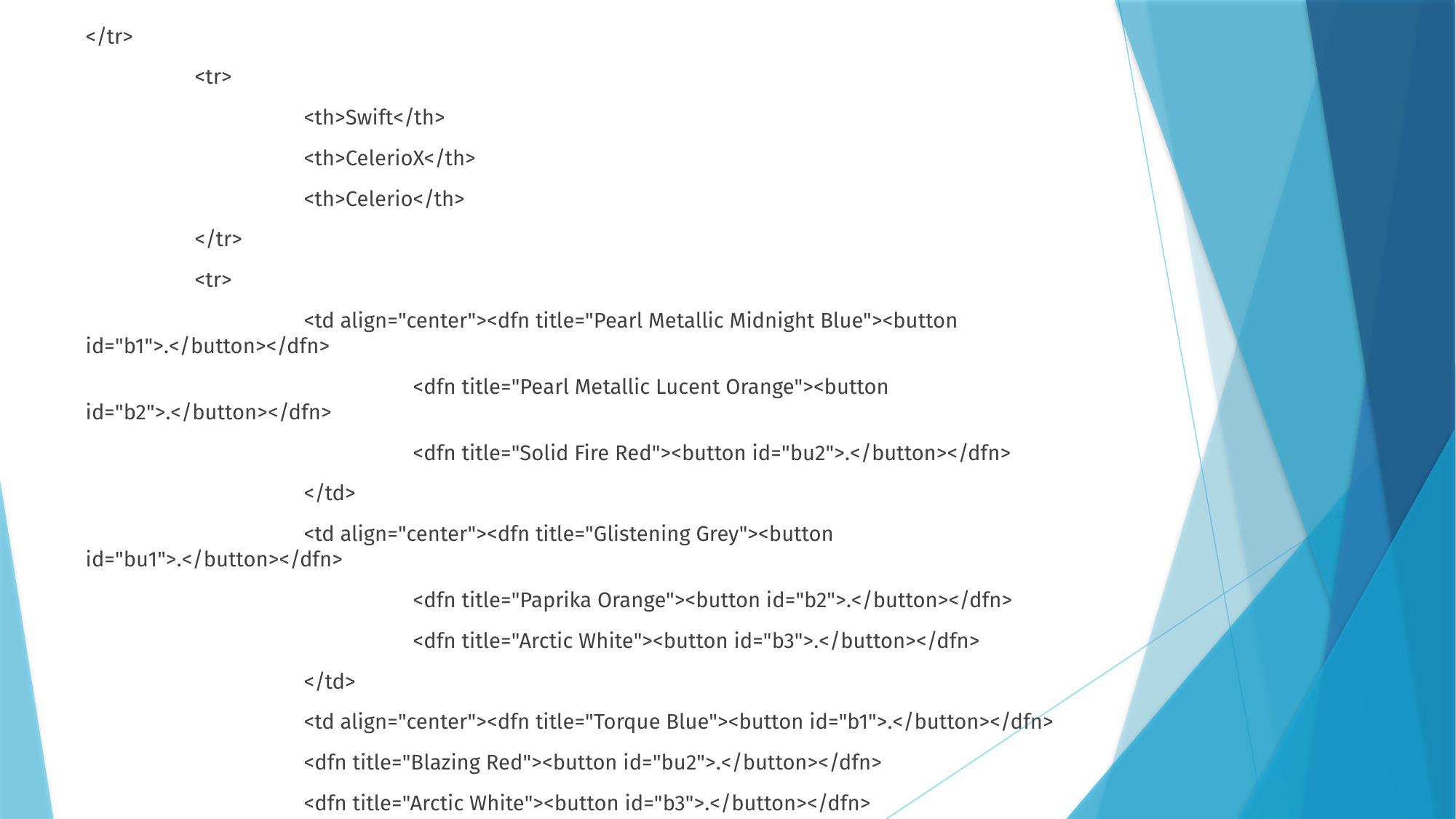

</tr>
	<tr>
		<th>Swift</th>
		<th>CelerioX</th>
		<th>Celerio</th>
	</tr>
	<tr>
		<td align="center"><dfn title="Pearl Metallic Midnight Blue"><button id="b1">.</button></dfn>
			<dfn title="Pearl Metallic Lucent Orange"><button id="b2">.</button></dfn>
			<dfn title="Solid Fire Red"><button id="bu2">.</button></dfn>
		</td>
		<td align="center"><dfn title="Glistening Grey"><button id="bu1">.</button></dfn>
			<dfn title="Paprika Orange"><button id="b2">.</button></dfn>
			<dfn title="Arctic White"><button id="b3">.</button></dfn>
		</td>
		<td align="center"><dfn title="Torque Blue"><button id="b1">.</button></dfn>
		<dfn title="Blazing Red"><button id="bu2">.</button></dfn>
		<dfn title="Arctic White"><button id="b3">.</button></dfn>
		</td>